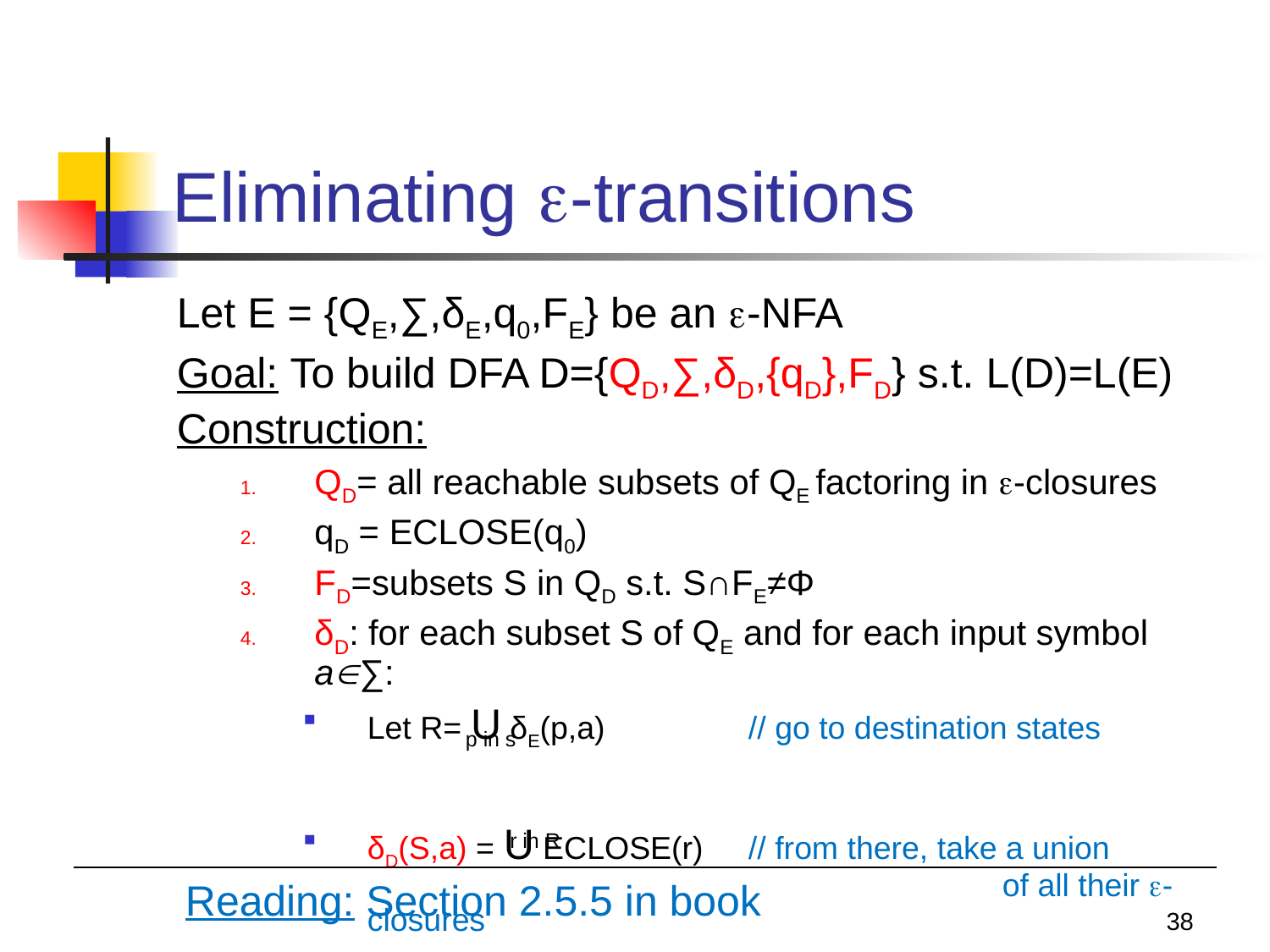

# Eliminating ε-transitions
Let E = {QE,∑,δE,q0,FE} be an ε-NFA
Goal: To build DFA D={QD,∑,δD,{qD},FD} s.t. L(D)=L(E)
Construction:
QD= all reachable subsets of QE factoring in ε-closures
qD = ECLOSE(q0)
FD=subsets S in QD s.t. S∩FE≠Φ
δD: for each subset S of QE and for each input symbol a∈∑:
Let R= U δE(p,a)		// go to destination states

δD(S,a) = U ECLOSE(r)	// from there, take a union
					of all their ε-closures
p in s
r in R
Reading: Section 2.5.5 in book
38